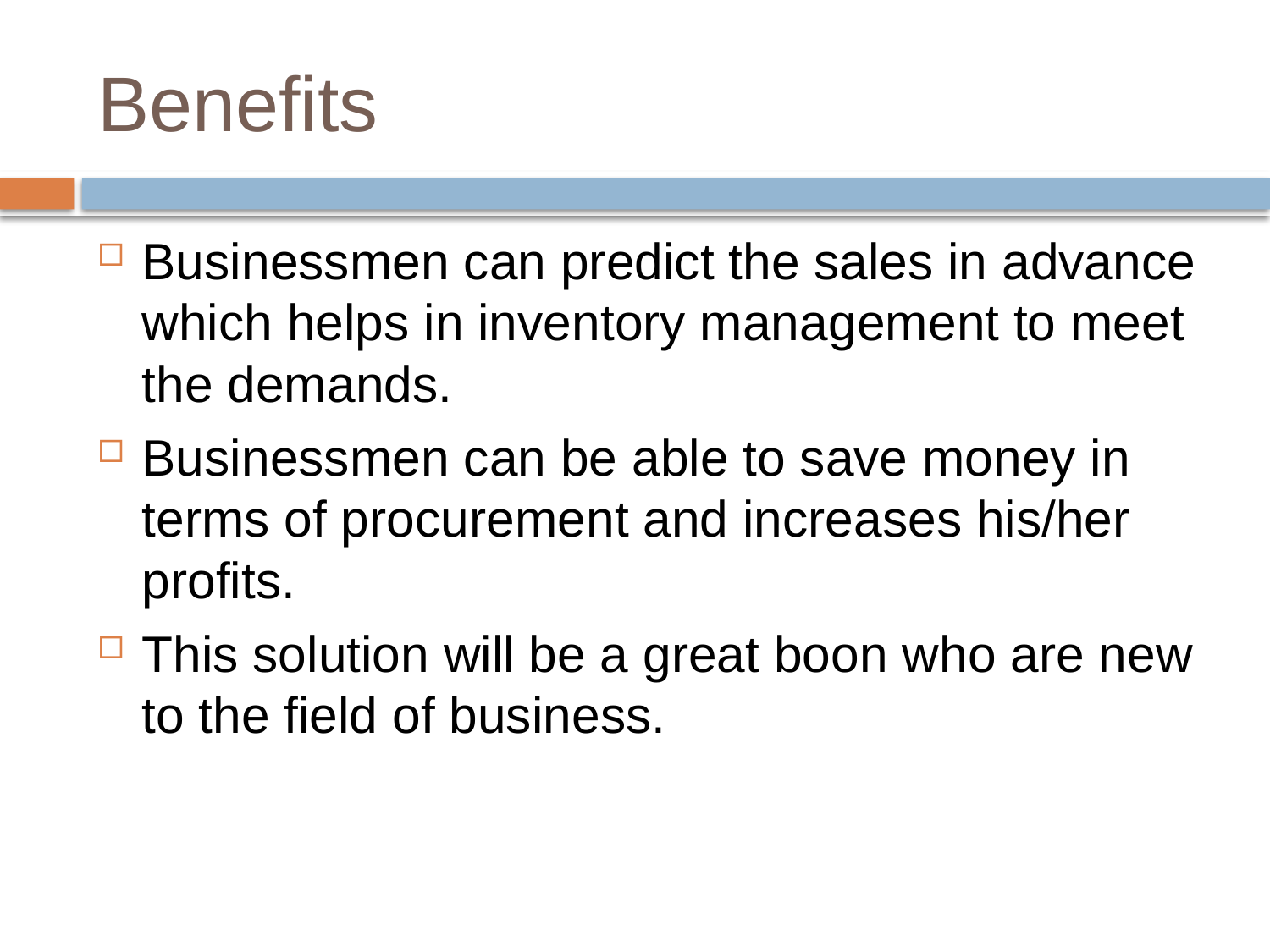

# Benefits
Businessmen can predict the sales in advance which helps in inventory management to meet the demands.
Businessmen can be able to save money in terms of procurement and increases his/her profits.
This solution will be a great boon who are new to the field of business.